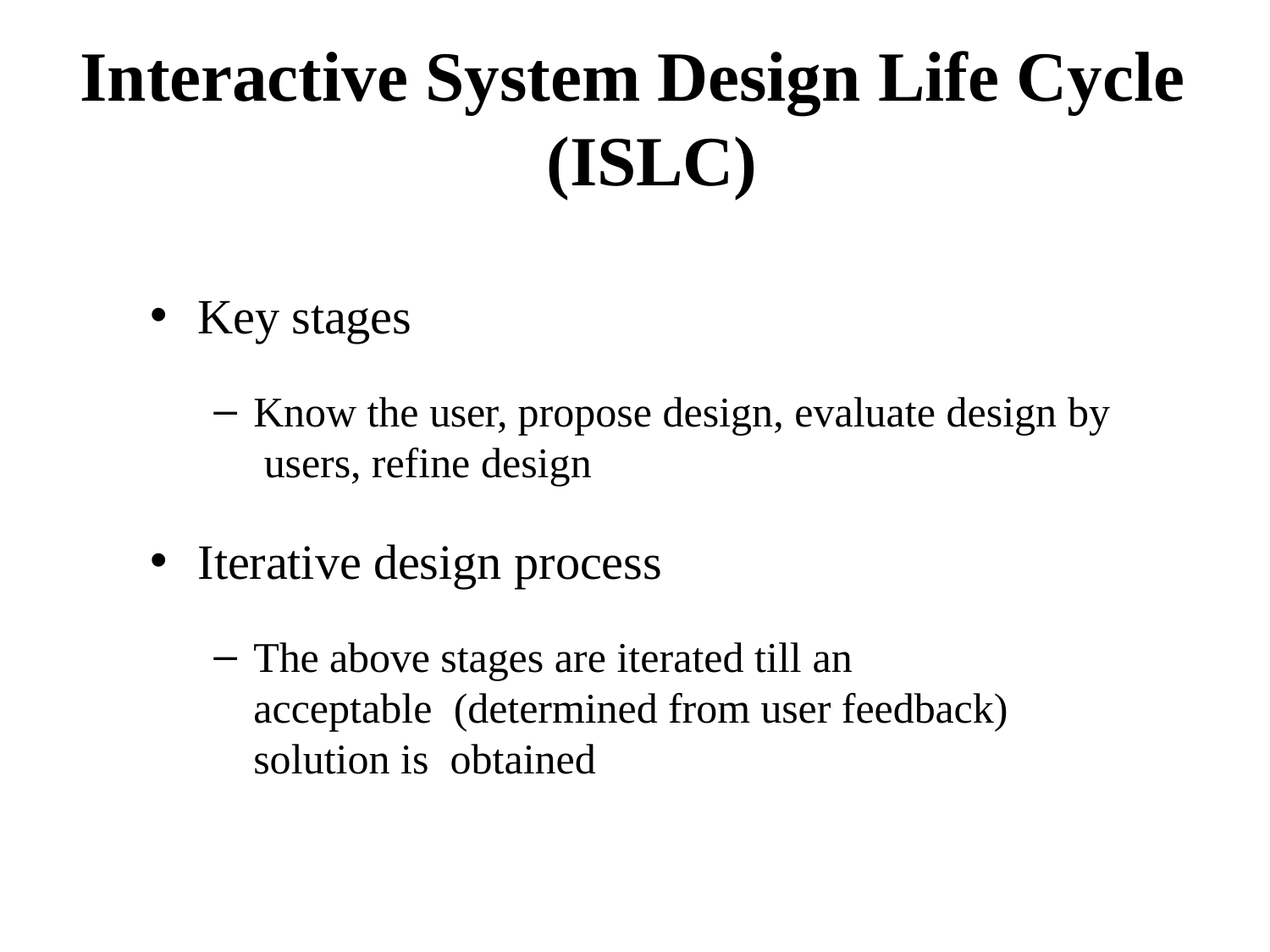

# Interactive System Design Life Cycle  (ISLC)
Key stages
Know the user, propose design, evaluate design by  users, refine design

Iterative design process
The above stages are iterated till an acceptable  (determined from user feedback) solution is  obtained